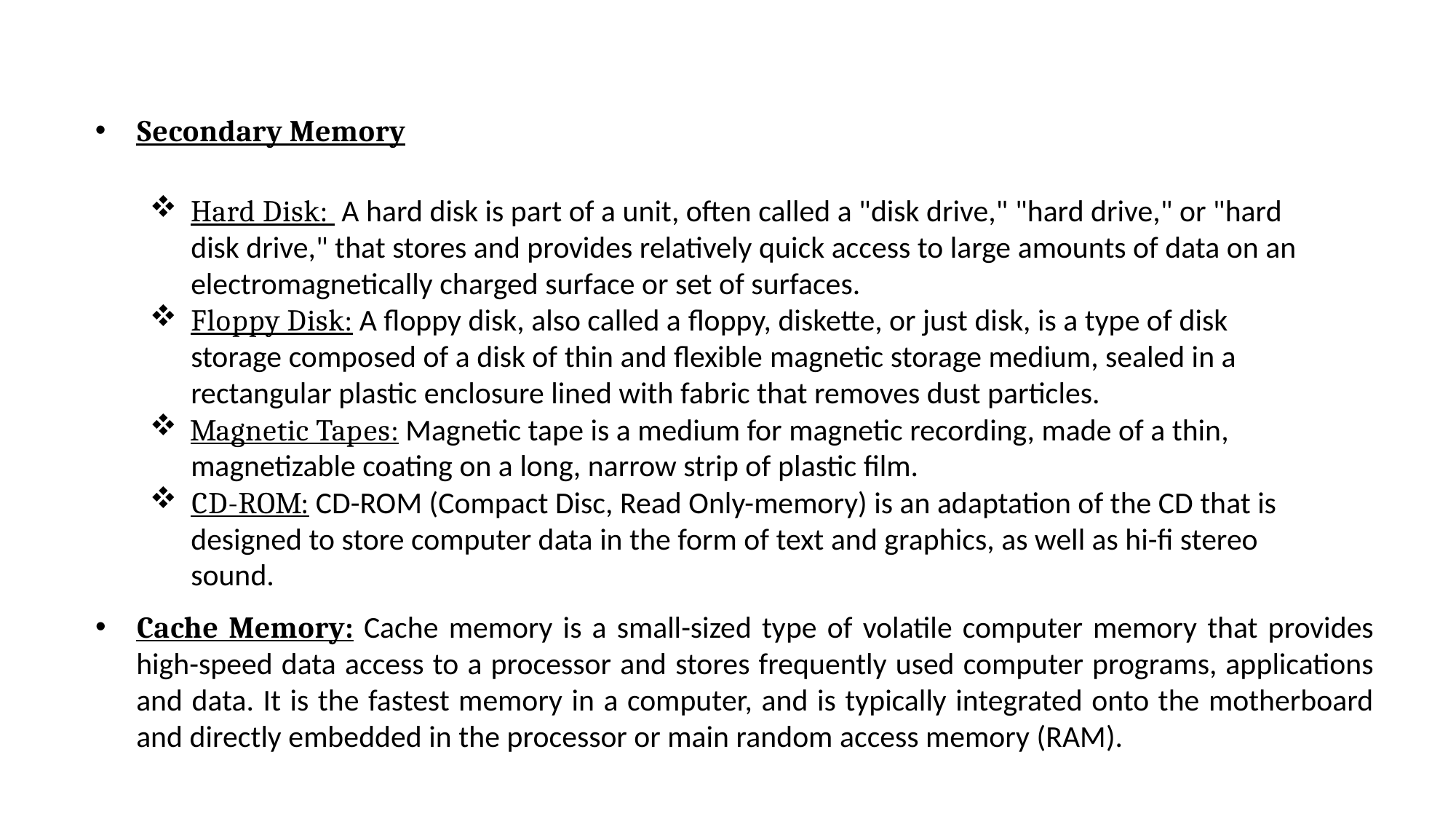

Secondary Memory

Hard Disk:  A hard disk is part of a unit, often called a "disk drive," "hard drive," or "hard disk drive," that stores and provides relatively quick access to large amounts of data on an electromagnetically charged surface or set of surfaces.
Floppy Disk: A floppy disk, also called a floppy, diskette, or just disk, is a type of disk storage composed of a disk of thin and flexible magnetic storage medium, sealed in a rectangular plastic enclosure lined with fabric that removes dust particles.
Magnetic Tapes: Magnetic tape is a medium for magnetic recording, made of a thin, magnetizable coating on a long, narrow strip of plastic film.
CD-ROM: CD-ROM (Compact Disc, Read Only-memory) is an adaptation of the CD that is designed to store computer data in the form of text and graphics, as well as hi-fi stereo sound.
Cache Memory: Cache memory is a small-sized type of volatile computer memory that provides high-speed data access to a processor and stores frequently used computer programs, applications and data. It is the fastest memory in a computer, and is typically integrated onto the motherboard and directly embedded in the processor or main random access memory (RAM).